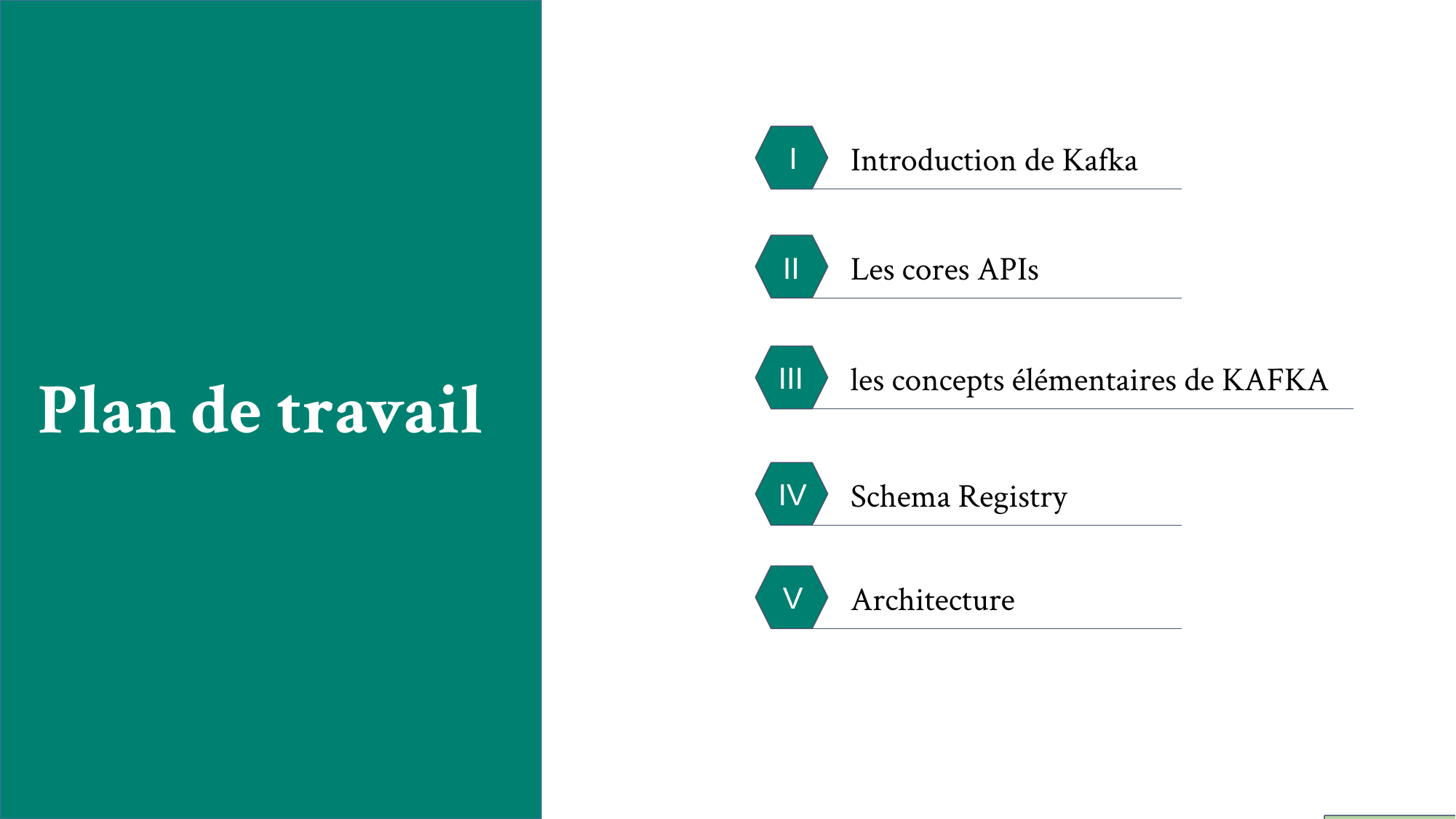

Introduction de Kafka
I

Les cores APIs
II
# Plan de travail

les concepts élémentaires de KAFKA
III

Schema Registry
IV

Architecture
V
2